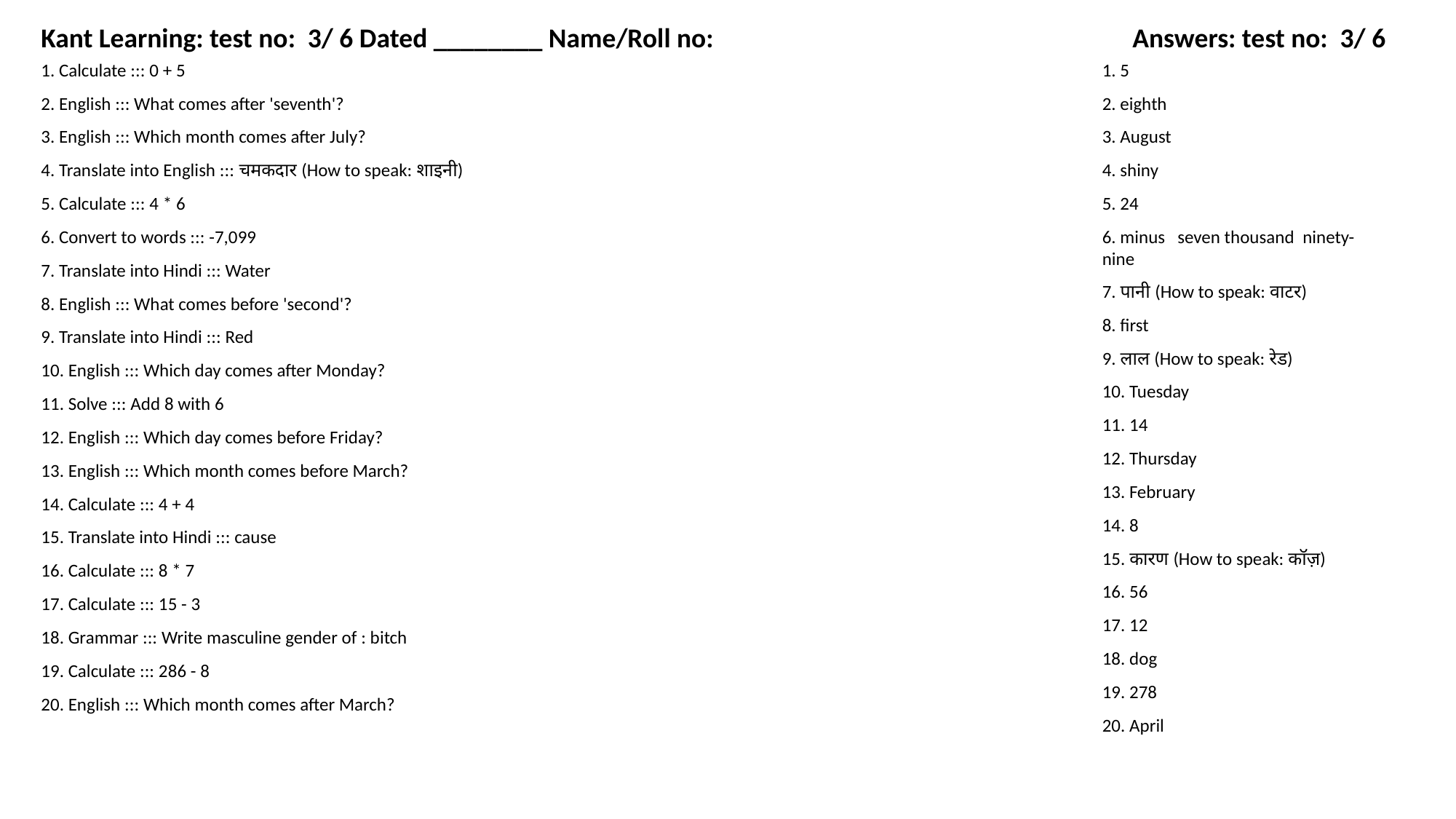

Kant Learning: test no:  3/ 6 Dated ________ Name/Roll no:
Answers: test no:  3/ 6
1. Calculate ::: 0 + 5
1. 5
2. English ::: What comes after 'seventh'?
2. eighth
3. English ::: Which month comes after July?
3. August
4. Translate into English ::: चमकदार (How to speak: शाइनी)
4. shiny
5. Calculate ::: 4 * 6
5. 24
6. Convert to words ::: -7,099
6. minus   seven thousand  ninety-nine
7. Translate into Hindi ::: Water
7. पानी (How to speak: वाटर)
8. English ::: What comes before 'second'?
8. first
9. Translate into Hindi ::: Red
9. लाल (How to speak: रेड)
10. English ::: Which day comes after Monday?
10. Tuesday
11. Solve ::: Add 8 with 6
11. 14
12. English ::: Which day comes before Friday?
12. Thursday
13. English ::: Which month comes before March?
13. February
14. Calculate ::: 4 + 4
14. 8
15. Translate into Hindi ::: cause
15. कारण (How to speak: कॉज़)
16. Calculate ::: 8 * 7
16. 56
17. Calculate ::: 15 - 3
17. 12
18. Grammar ::: Write masculine gender of : bitch
18. dog
19. Calculate ::: 286 - 8
19. 278
20. English ::: Which month comes after March?
20. April